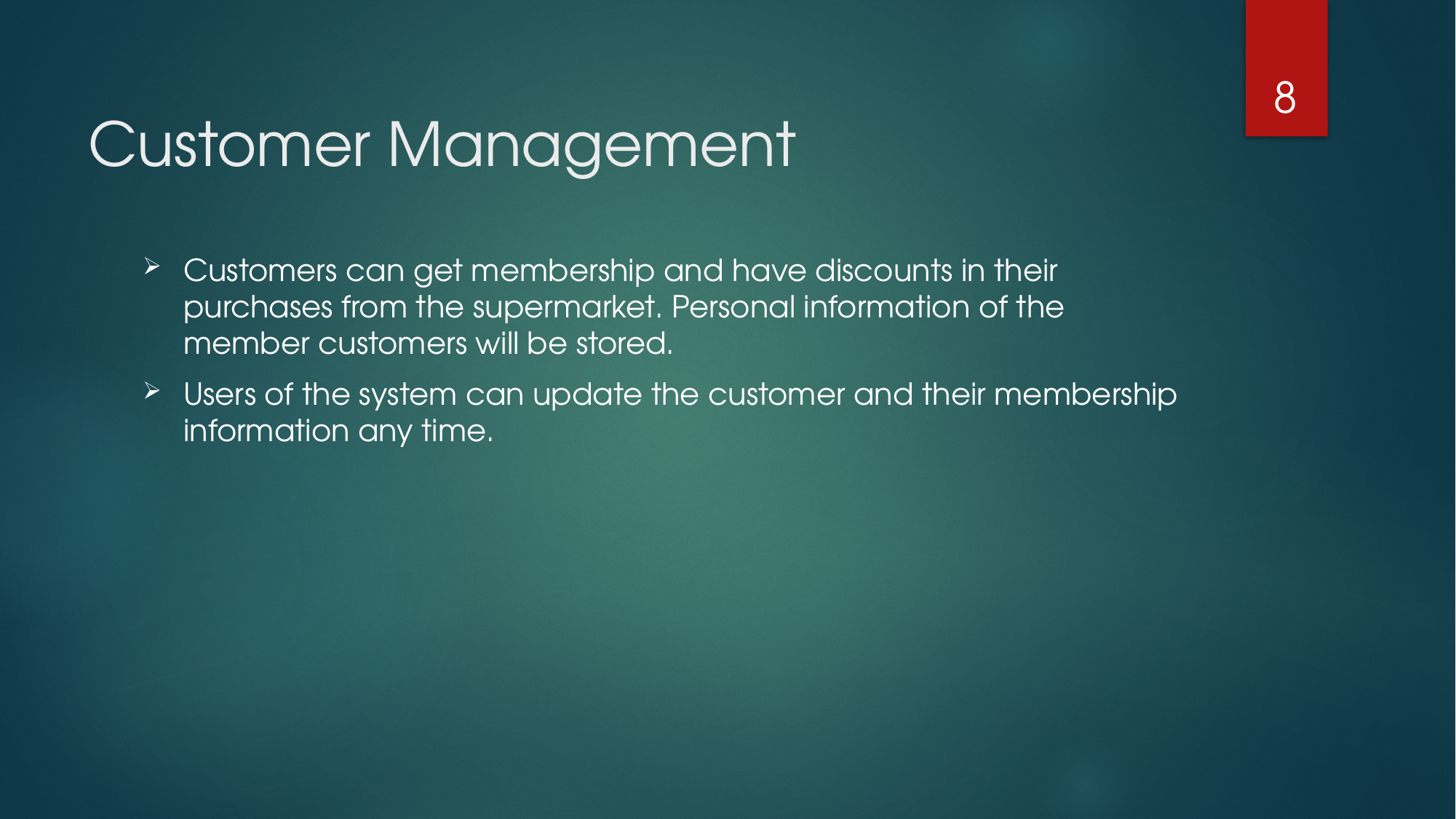

8
# Customer Management
Customers can get membership and have discounts in their purchases from the supermarket. Personal information of the member customers will be stored.
Users of the system can update the customer and their membership information any time.